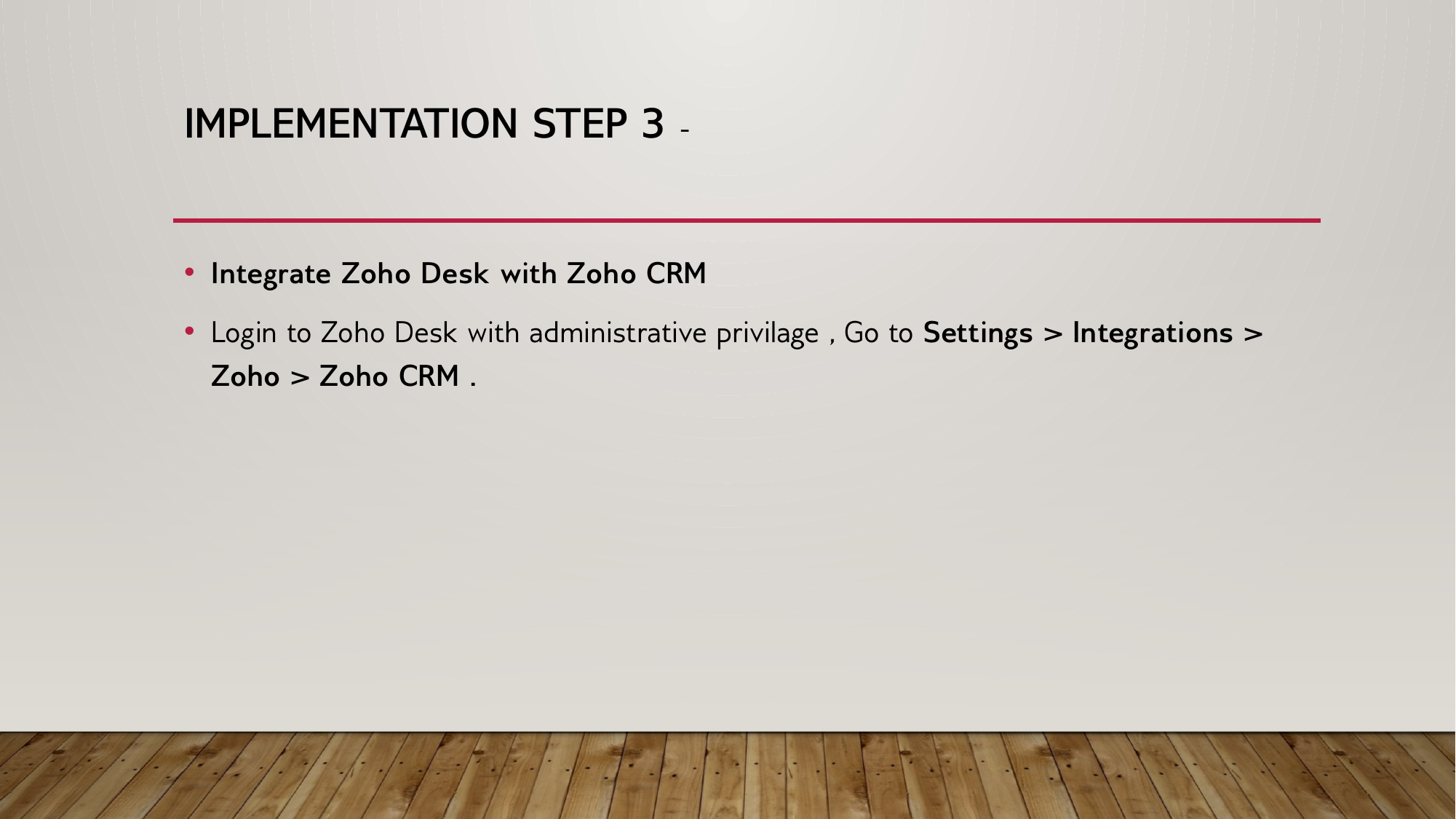

# Implementation Step 3 -
Integrate Zoho Desk with Zoho CRM
Login to Zoho Desk with administrative privilage , Go to Settings > Integrations > Zoho > Zoho CRM .